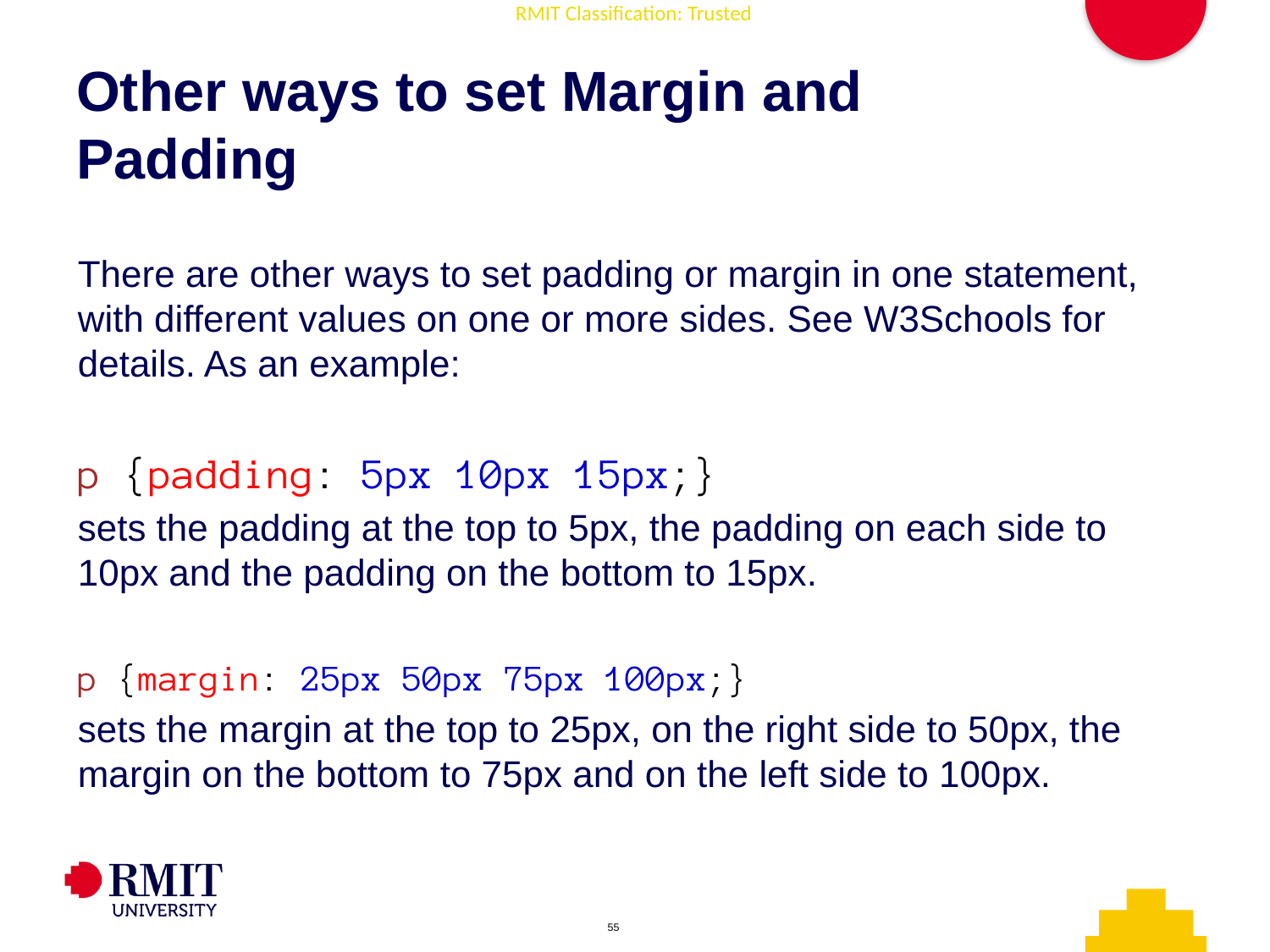

# Other ways to set Margin and Padding
There are other ways to set padding or margin in one statement, with different values on one or more sides. See W3Schools for details. As an example:

p {padding: 5px 10px 15px;}
sets the padding at the top to 5px, the padding on each side to 10px and the padding on the bottom to 15px.

p {margin: 25px 50px 75px 100px;}
sets the margin at the top to 25px, on the right side to 50px, the margin on the bottom to 75px and on the left side to 100px.

AD006 Associate Degree in IT